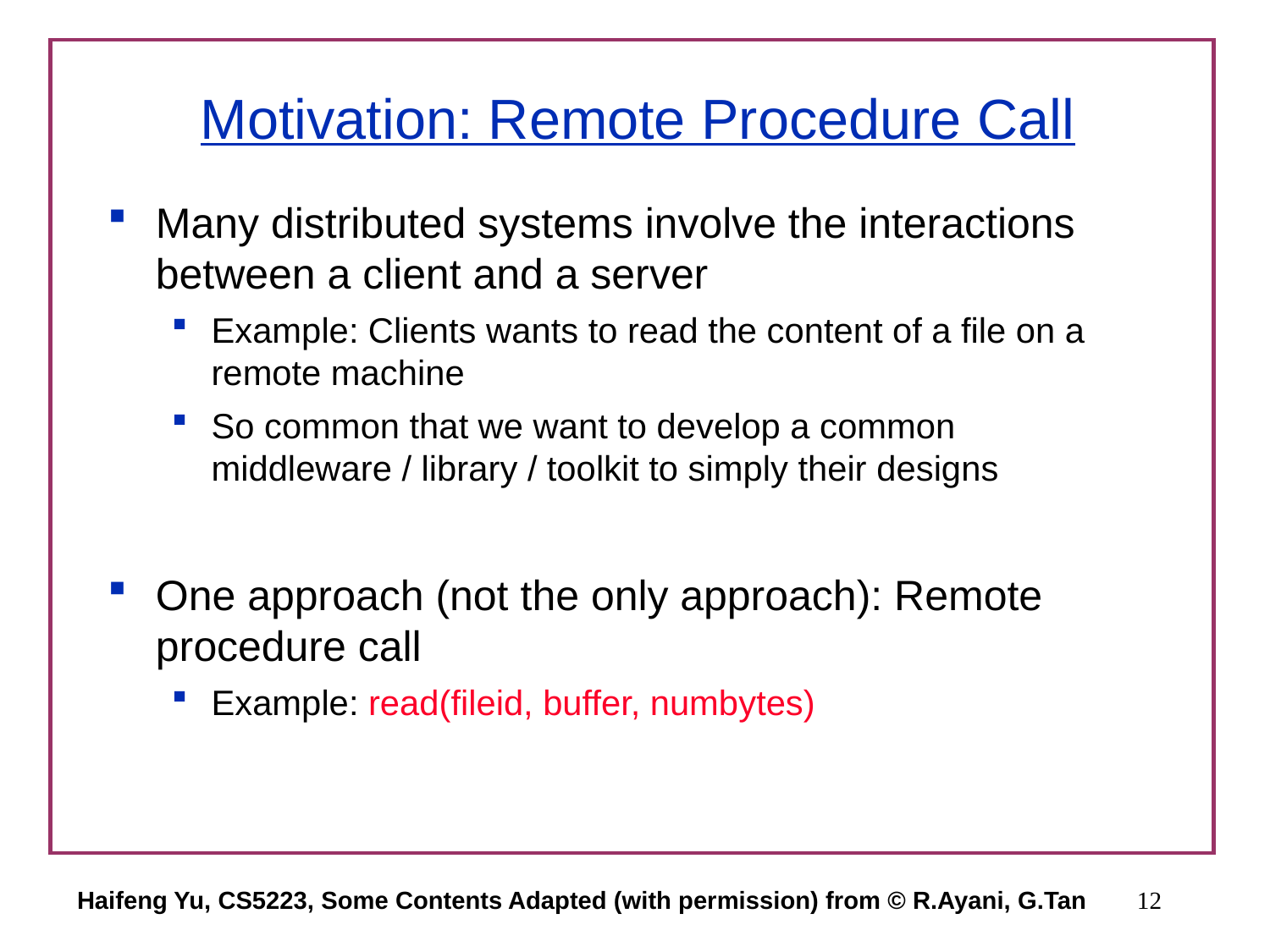

# Motivation: Remote Procedure Call
Many distributed systems involve the interactions between a client and a server
Example: Clients wants to read the content of a file on a remote machine
So common that we want to develop a common middleware / library / toolkit to simply their designs

One approach (not the only approach): Remote procedure call
Example: read(fileid, buffer, numbytes)
Haifeng Yu, CS5223, Some Contents Adapted (with permission) from © R.Ayani, G.Tan
12